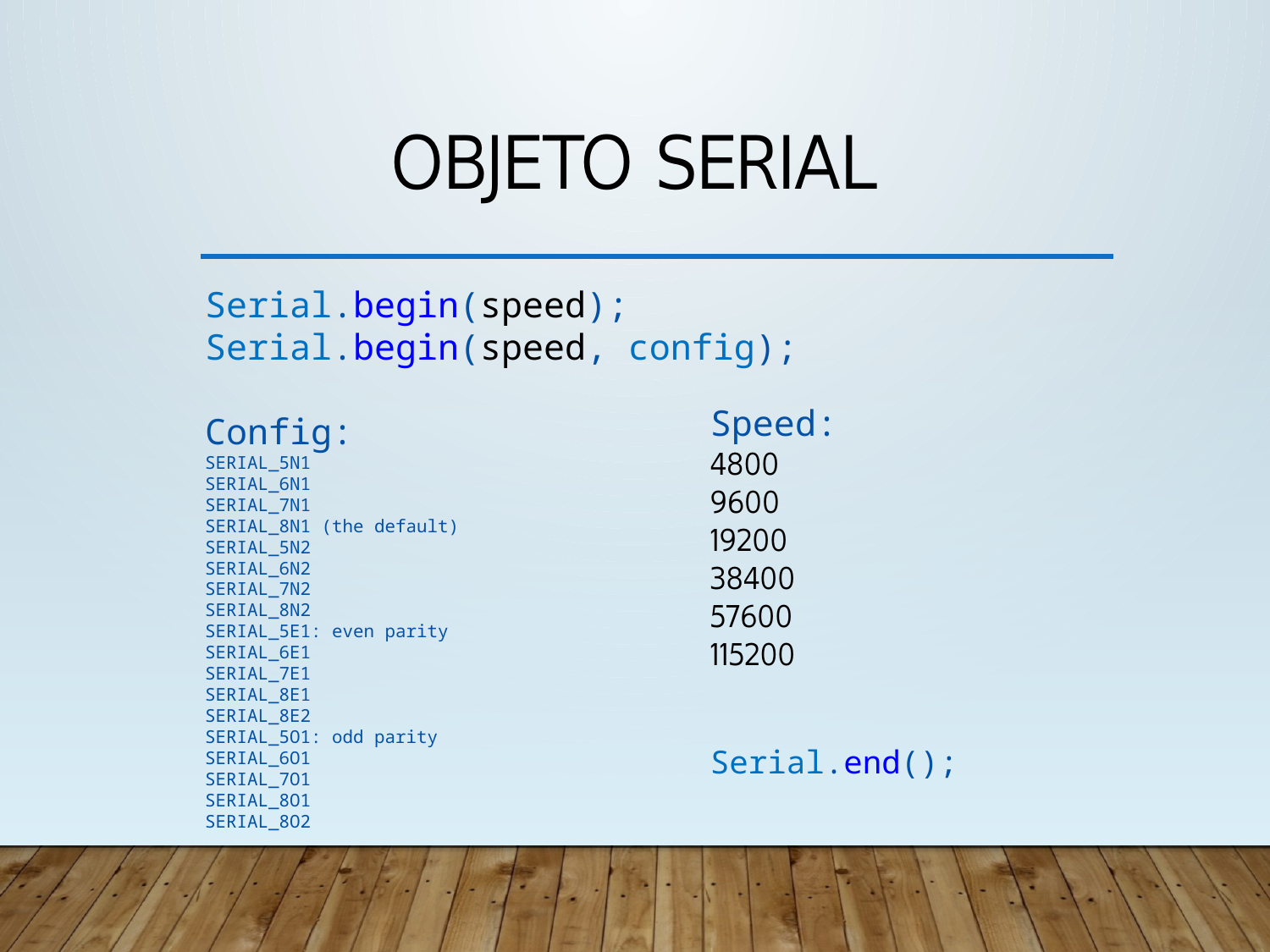

# Objeto serial

Serial.begin(speed);
Serial.begin(speed, config);

Config:
SERIAL_5N1
SERIAL_6N1
SERIAL_7N1
SERIAL_8N1 (the default)
SERIAL_5N2
SERIAL_6N2
SERIAL_7N2
SERIAL_8N2
SERIAL_5E1: even parity
SERIAL_6E1
SERIAL_7E1
SERIAL_8E1
SERIAL_8E2
SERIAL_5O1: odd parity
SERIAL_6O1
SERIAL_7O1
SERIAL_8O1
SERIAL_8O2

Speed:
4800
9600
19200
38400
57600
115200

Serial.end();